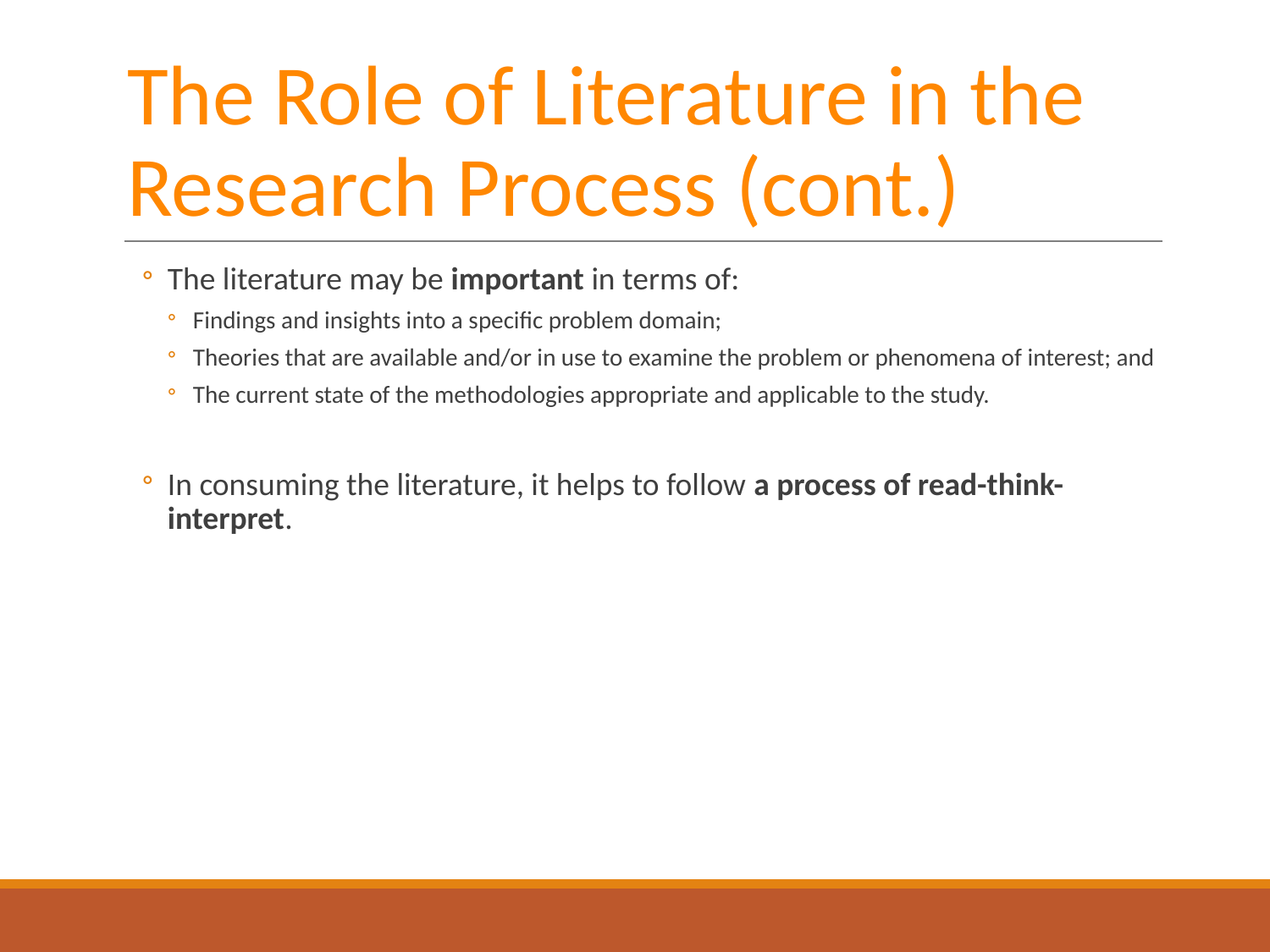

# The Role of Literature in the Research Process (cont.)
The literature may be important in terms of:
Findings and insights into a specific problem domain;
Theories that are available and/or in use to examine the problem or phenomena of interest; and
The current state of the methodologies appropriate and applicable to the study.

In consuming the literature, it helps to follow a process of read-think-interpret.